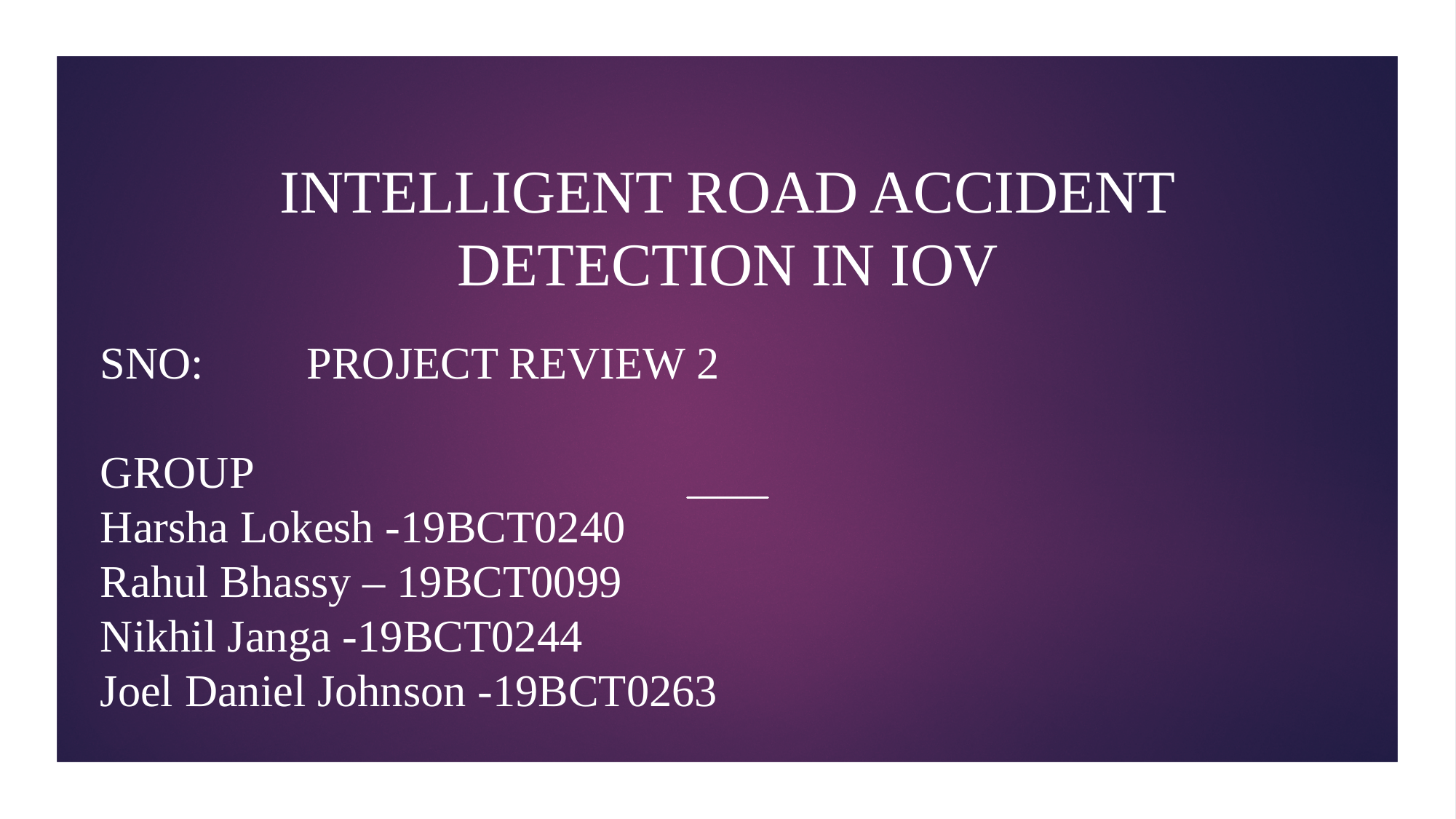

# INTELLIGENT ROAD ACCIDENT DETECTION IN IOV
SNO:         PROJECT REVIEW 2

GROUP
Harsha Lokesh -19BCT0240
Rahul Bhassy – 19BCT0099
Nikhil Janga -19BCT0244
Joel Daniel Johnson -19BCT0263